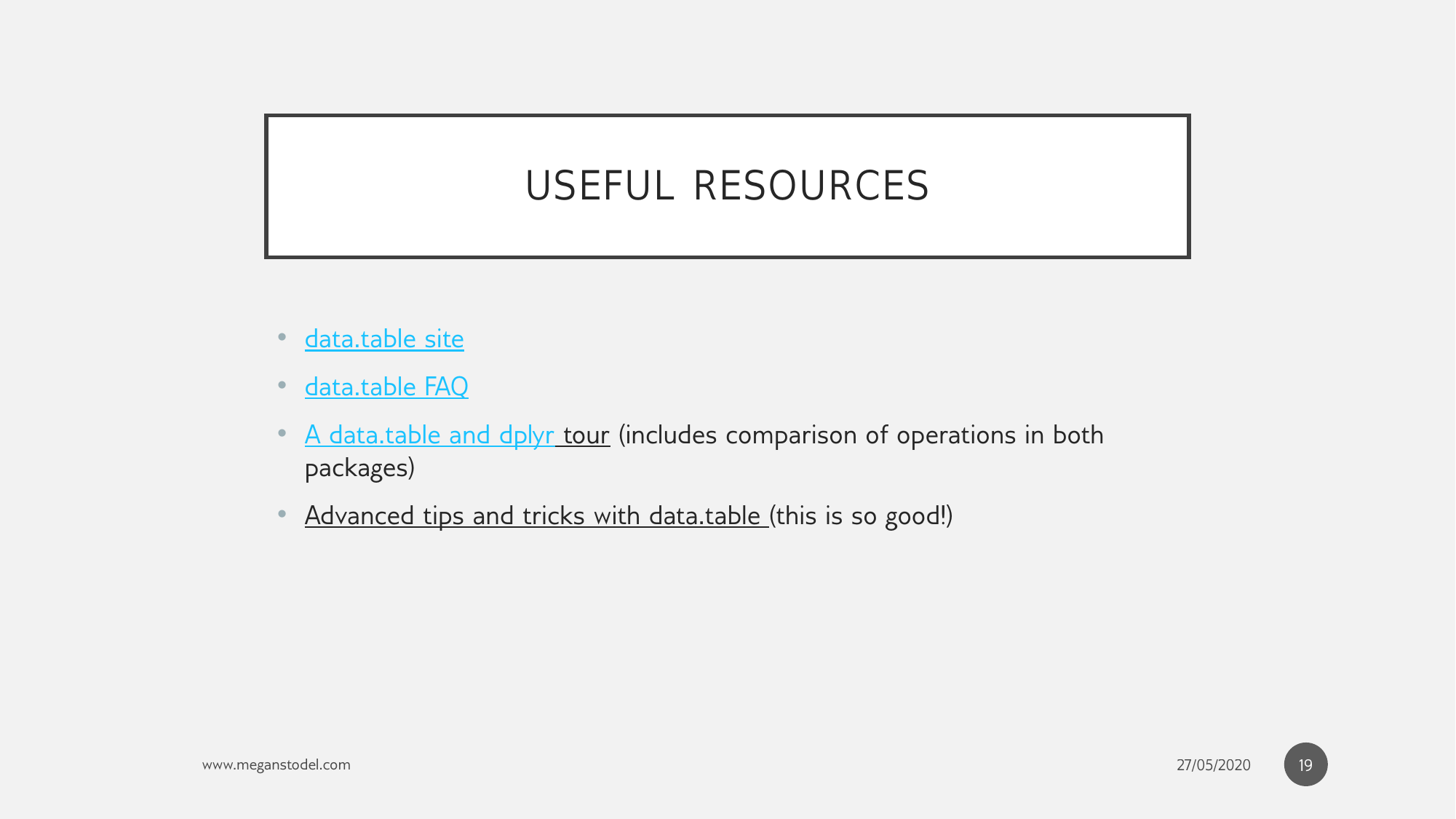

# Useful resources
data.table site
data.table FAQ
A data.table and dplyr tour (includes comparison of operations in both packages)
Advanced tips and tricks with data.table (this is so good!)

19
www.meganstodel.com
27/05/2020